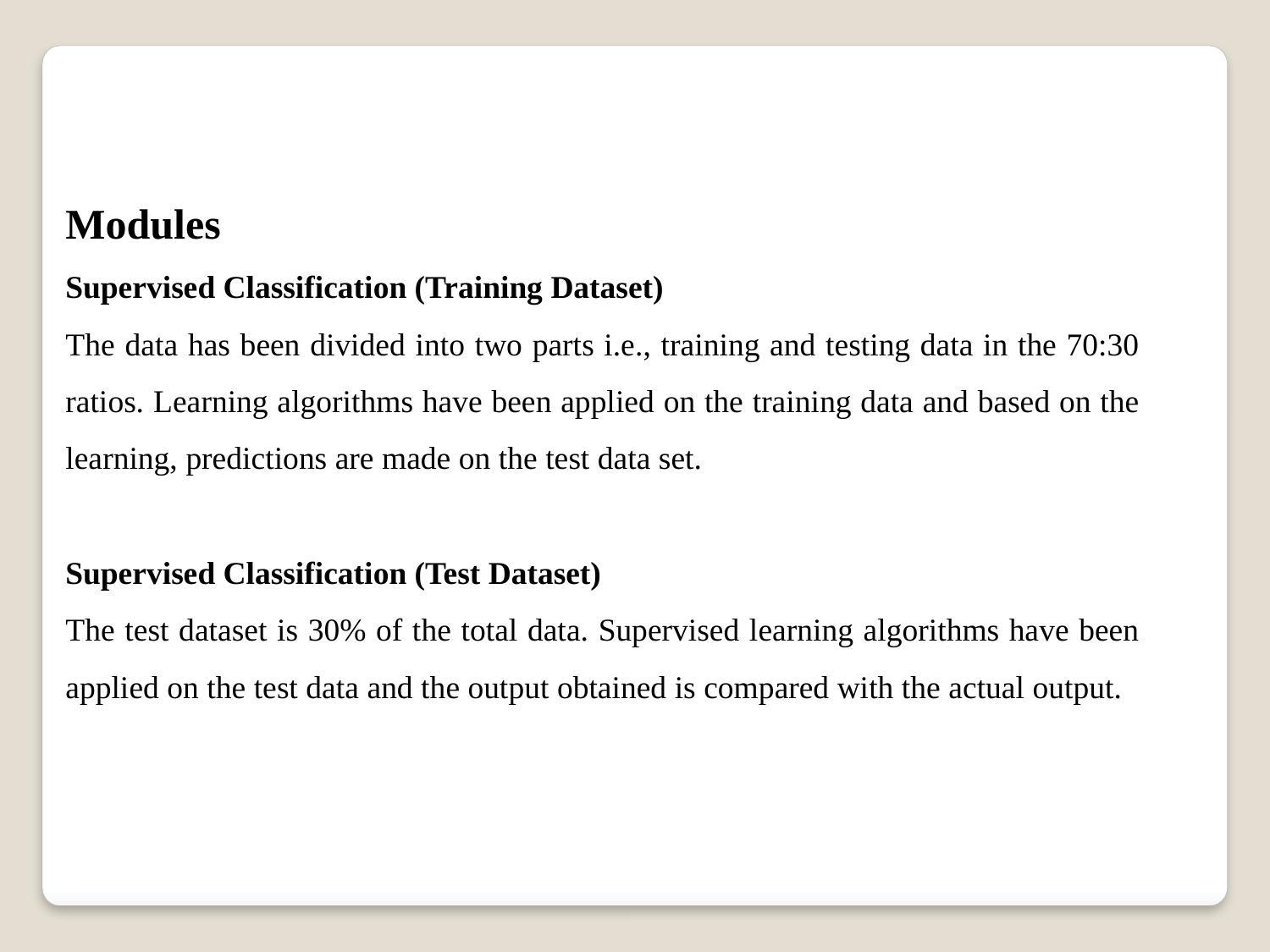

Modules
Supervised Classification (Training Dataset)
The data has been divided into two parts i.e., training and testing data in the 70:30 ratios. Learning algorithms have been applied on the training data and based on the learning, predictions are made on the test data set.

Supervised Classification (Test Dataset)
The test dataset is 30% of the total data. Supervised learning algorithms have been applied on the test data and the output obtained is compared with the actual output.